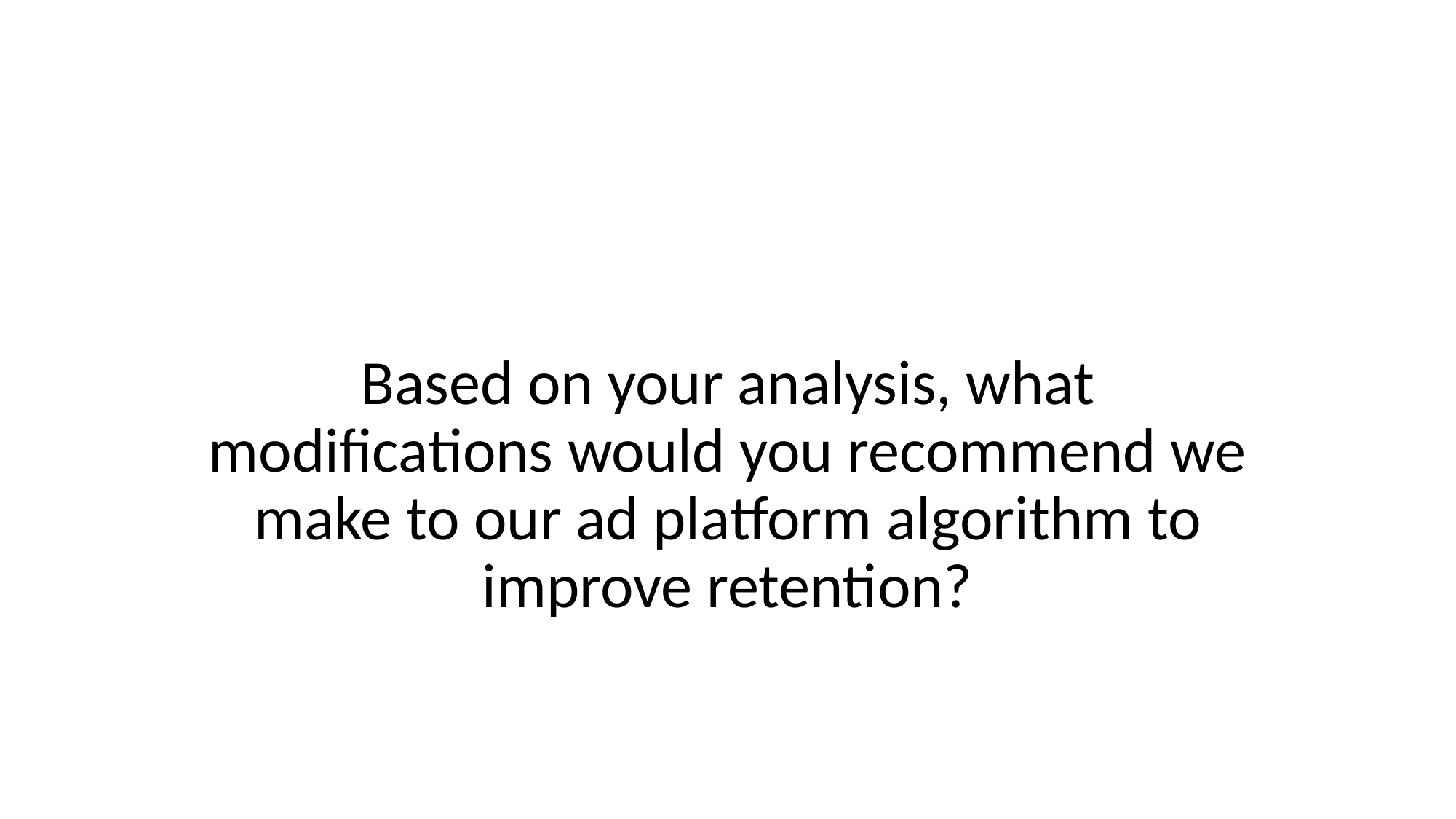

# Based on your analysis, what modifications would you recommend we make to our ad platform algorithm to improve retention?